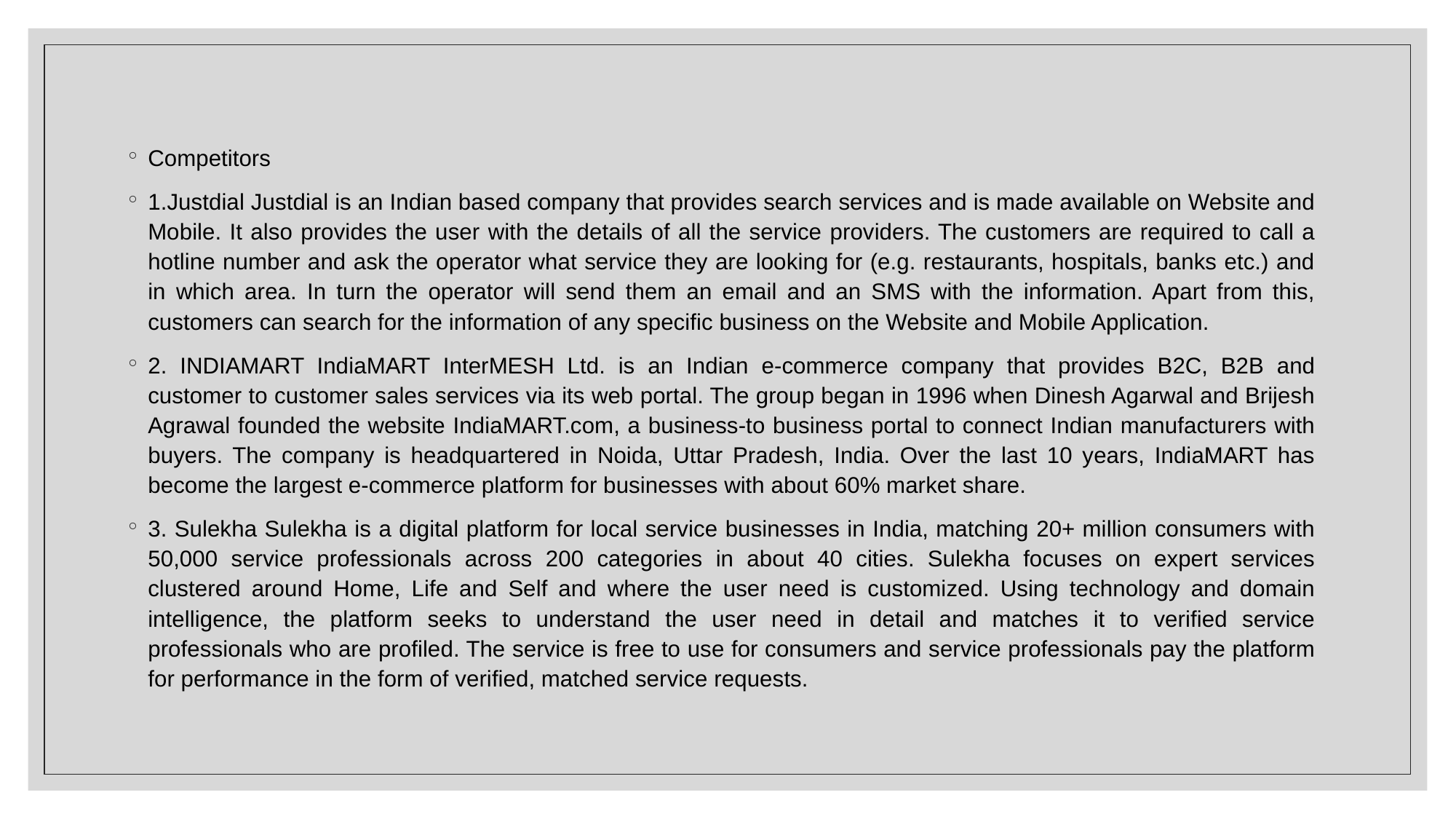

Competitors
1.Justdial Justdial is an Indian based company that provides search services and is made available on Website and Mobile. It also provides the user with the details of all the service providers. The customers are required to call a hotline number and ask the operator what service they are looking for (e.g. restaurants, hospitals, banks etc.) and in which area. In turn the operator will send them an email and an SMS with the information. Apart from this, customers can search for the information of any specific business on the Website and Mobile Application.
2. INDIAMART IndiaMART InterMESH Ltd. is an Indian e-commerce company that provides B2C, B2B and customer to customer sales services via its web portal. The group began in 1996 when Dinesh Agarwal and Brijesh Agrawal founded the website IndiaMART.com, a business-to business portal to connect Indian manufacturers with buyers. The company is headquartered in Noida, Uttar Pradesh, India. Over the last 10 years, IndiaMART has become the largest e-commerce platform for businesses with about 60% market share.
3. Sulekha Sulekha is a digital platform for local service businesses in India, matching 20+ million consumers with 50,000 service professionals across 200 categories in about 40 cities. Sulekha focuses on expert services clustered around Home, Life and Self and where the user need is customized. Using technology and domain intelligence, the platform seeks to understand the user need in detail and matches it to verified service professionals who are profiled. The service is free to use for consumers and service professionals pay the platform for performance in the form of verified, matched service requests.